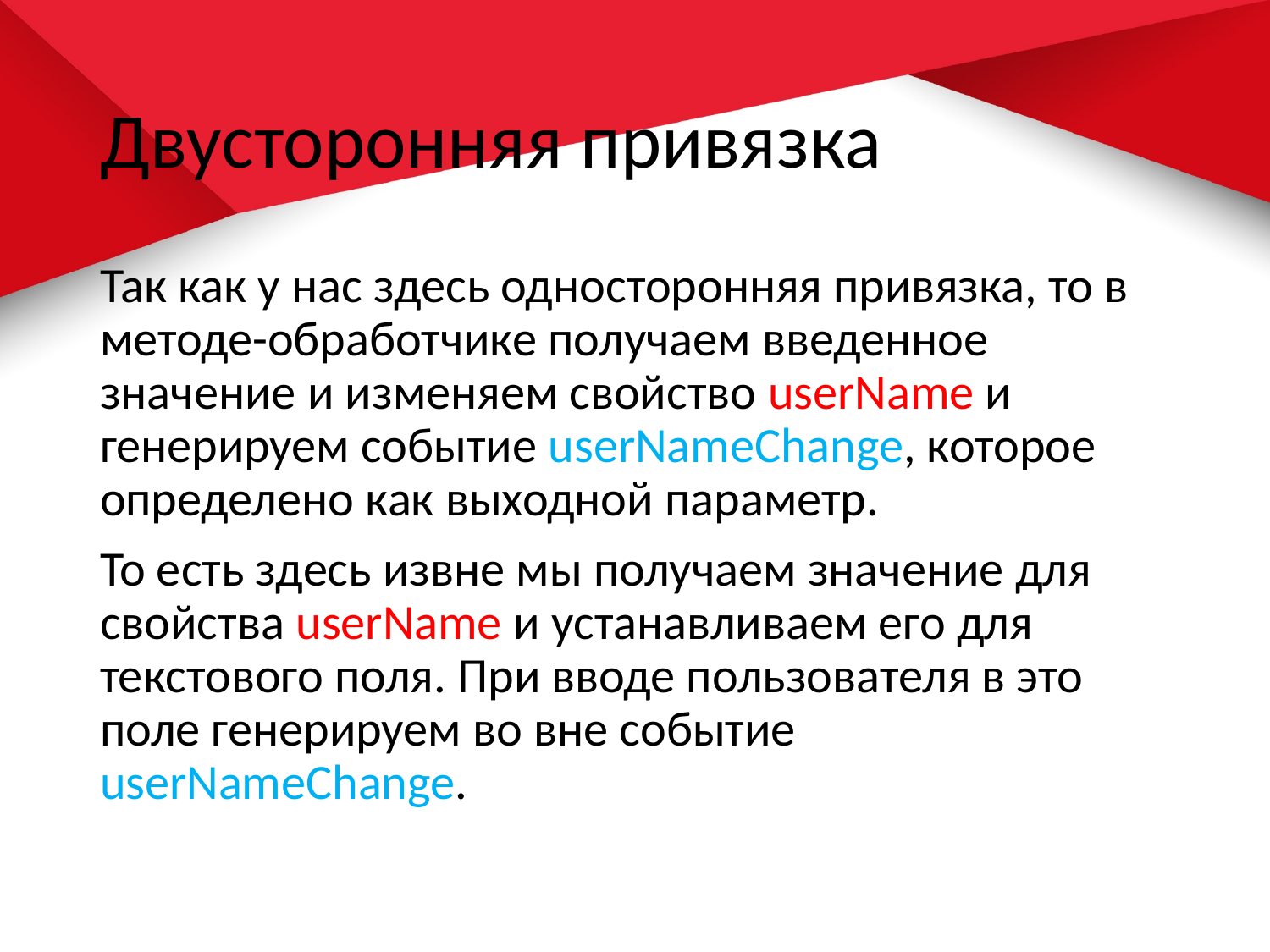

# Двусторонняя привязка
Так как у нас здесь односторонняя привязка, то в методе-обработчике получаем введенное значение и изменяем свойство userName и генерируем событие userNameChange, которое определено как выходной параметр.
То есть здесь извне мы получаем значение для свойства userName и устанавливаем его для текстового поля. При вводе пользователя в это поле генерируем во вне событие userNameChange.